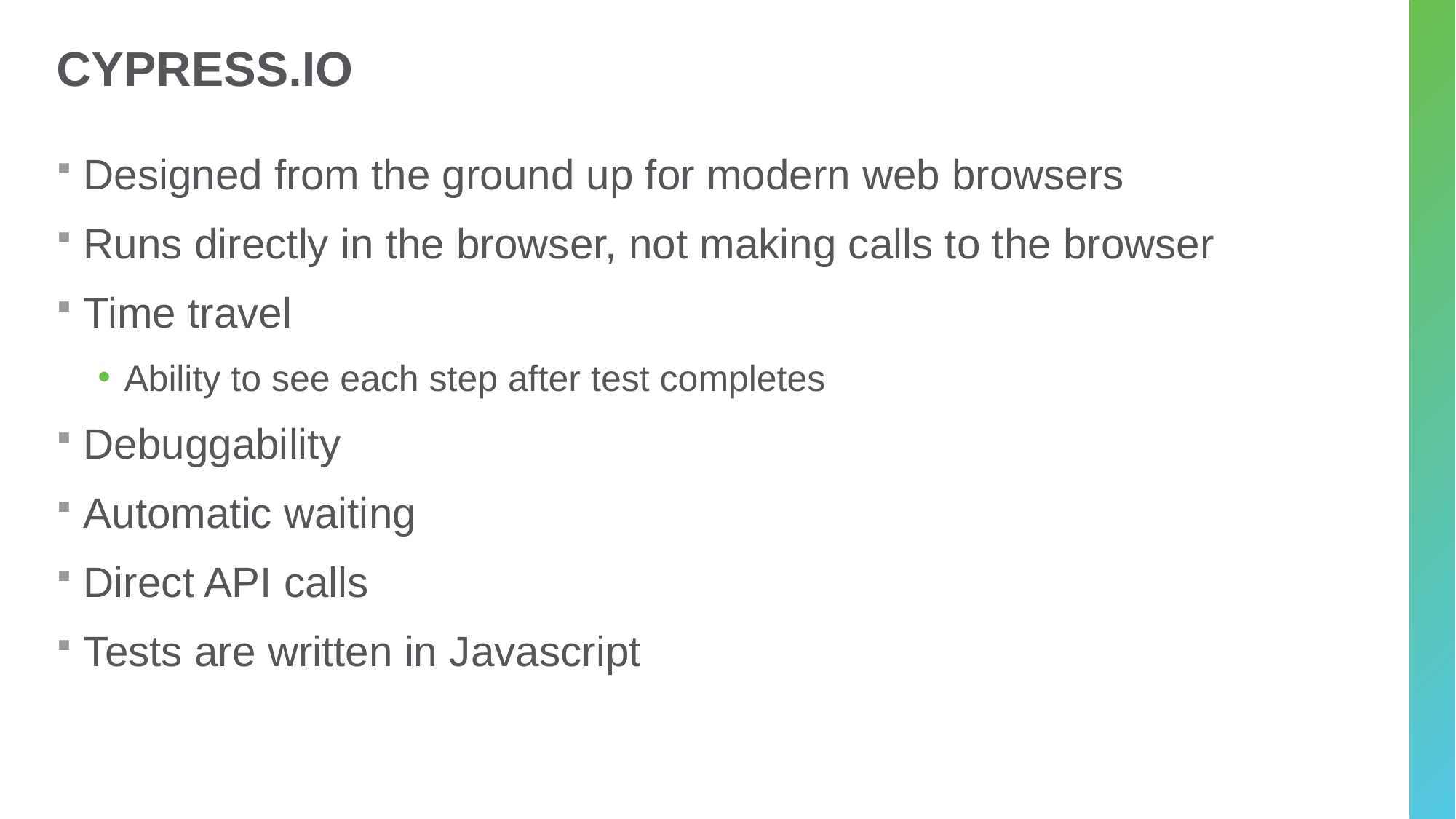

# Cypress.io
Designed from the ground up for modern web browsers
Runs directly in the browser, not making calls to the browser
Time travel
Ability to see each step after test completes
Debuggability
Automatic waiting
Direct API calls
Tests are written in Javascript